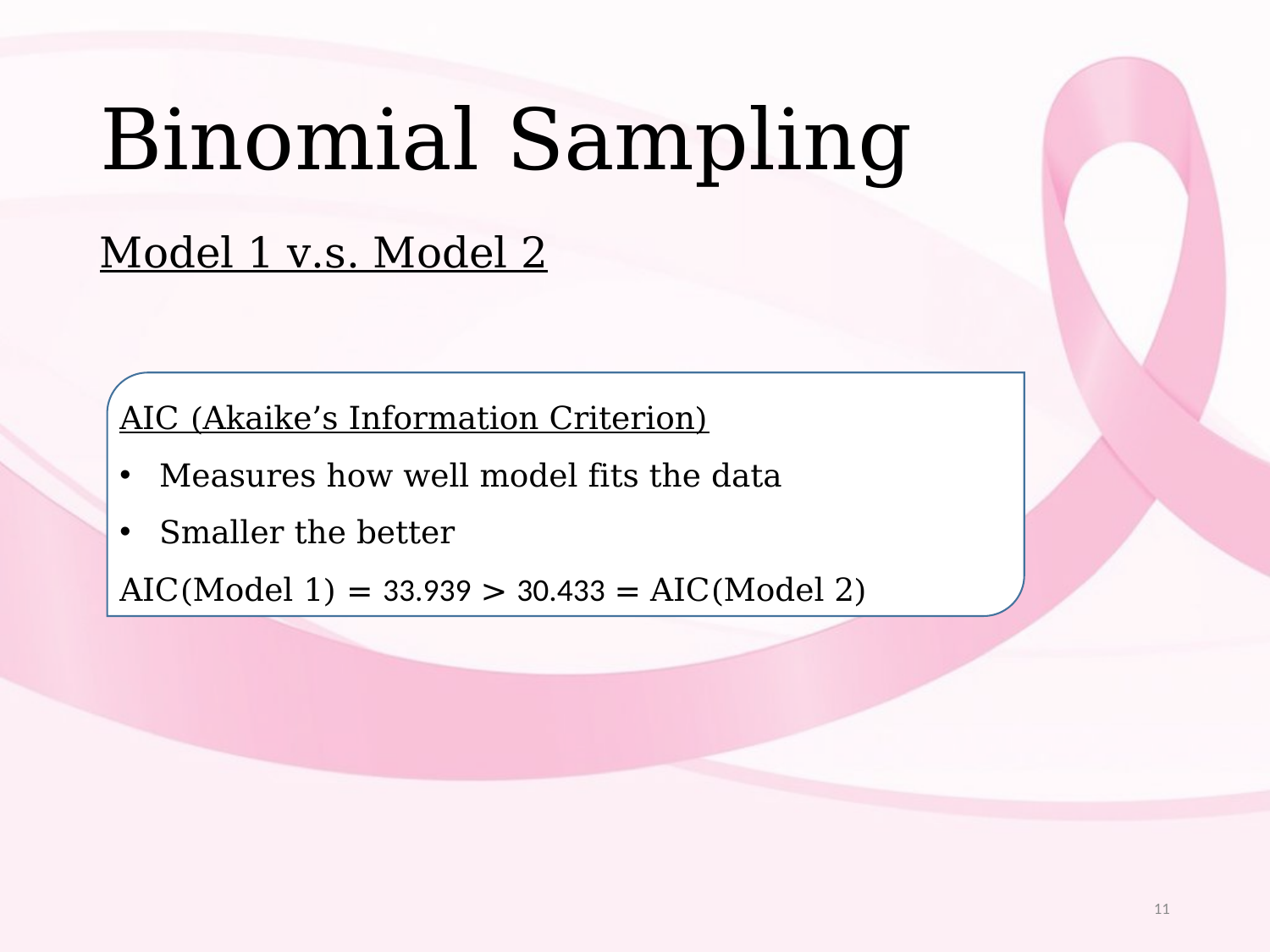

# Binomial Sampling
Model 1 v.s. Model 2

AIC (Akaike’s Information Criterion)
Measures how well model fits the data
Smaller the better
AIC(Model 1) = 33.939 > 30.433 = AIC(Model 2)
11